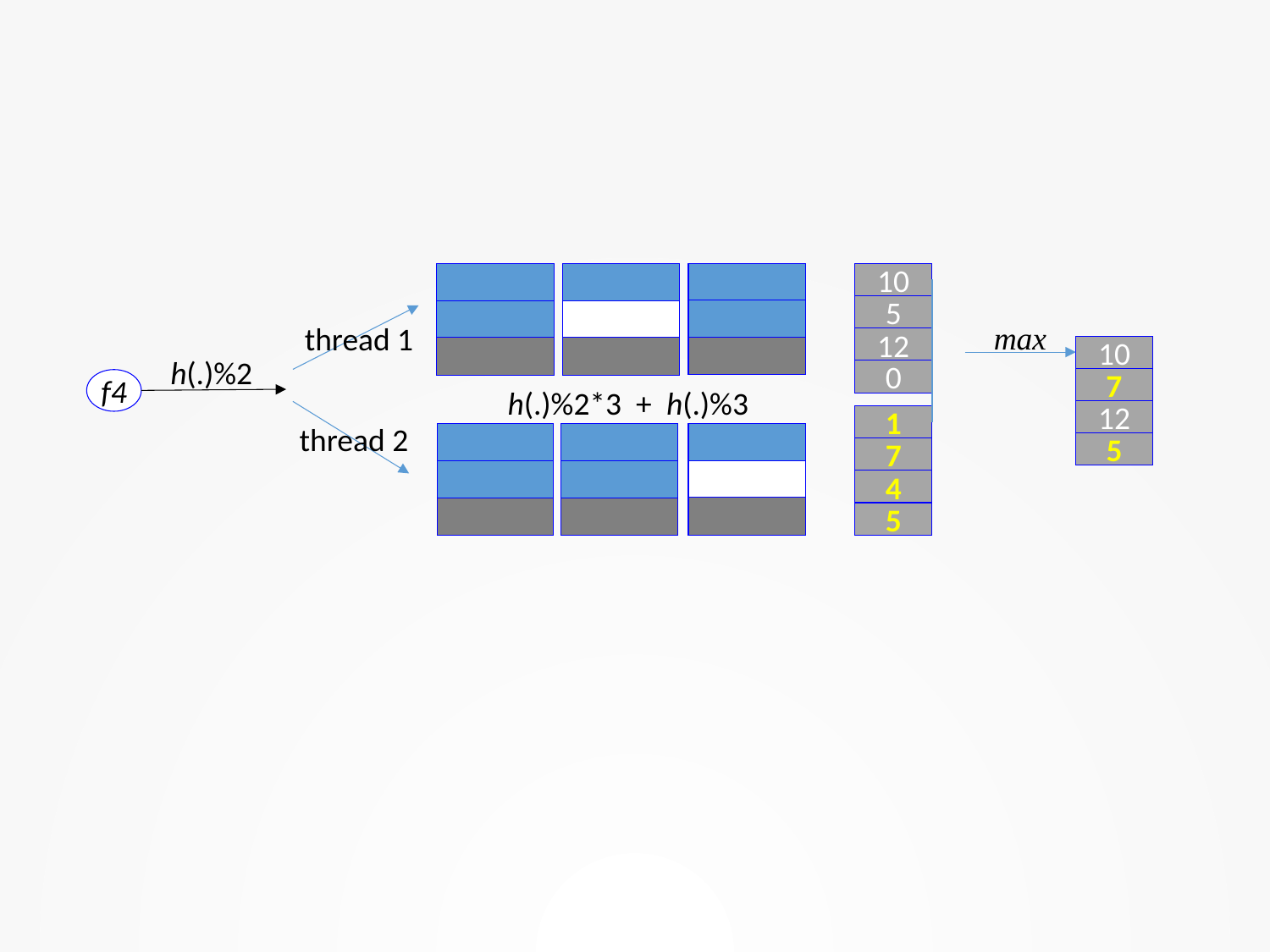

10

5

max
thread 1
12
10

h(.)%2
0
7
f4
h(.)%2*3  +  h(.)%3
12
1
thread 2

5
7

4

5
28 January 2018